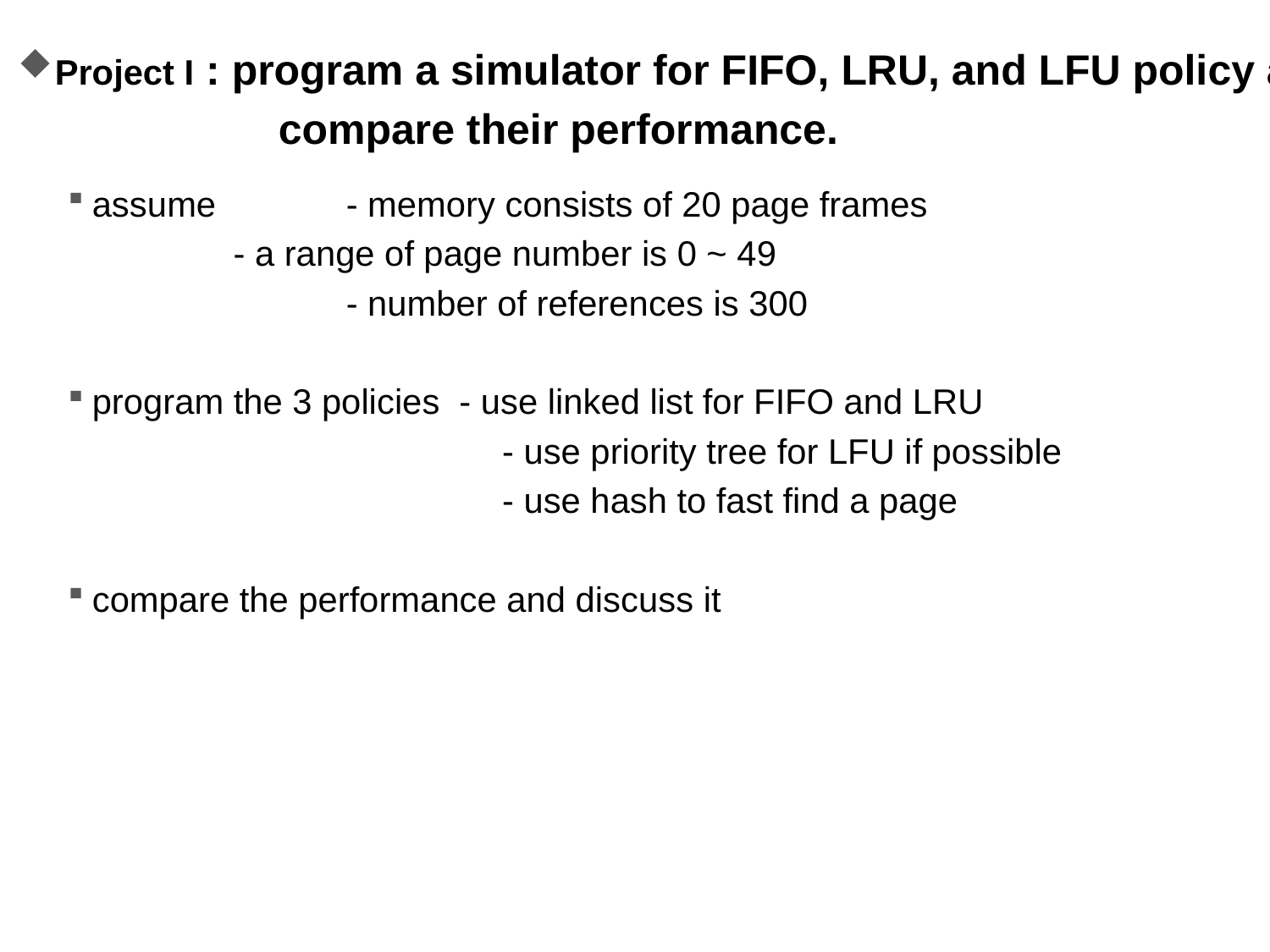

Project I : program a simulator for FIFO, LRU, and LFU policy and
                      compare their performance.

assume 	- memory consists of 20 page frames
                 - a range of page number is 0 ~ 49
                	- number of references is 300

program the 3 policies  - use linked list for FIFO and LRU
 				   - use priority tree for LFU if possible
				   - use hash to fast find a page

compare the performance and discuss it